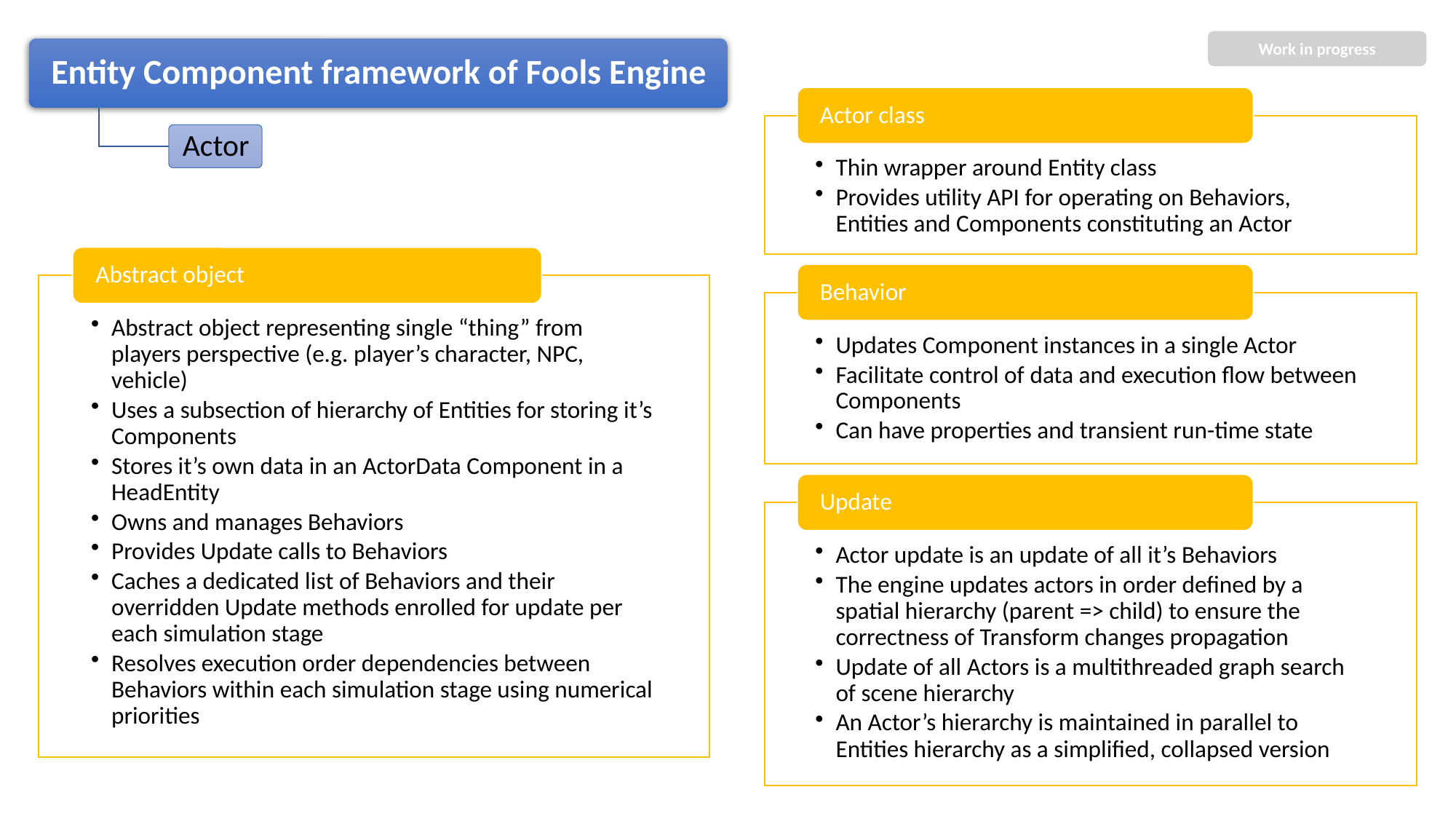

Work in progress
Entity Component framework of Fools Engine
Actor
Thin wrapper around Entity class
Provides utility API for operating on Behaviors, Entities and Components constituting an Actor
Actor class
Updates Component instances in a single Actor
Facilitate control of data and execution flow between Components
Can have properties and transient run-time state
Behavior
Actor update is an update of all it’s Behaviors
The engine updates actors in order defined by a spatial hierarchy (parent => child) to ensure the correctness of Transform changes propagation
Update of all Actors is a multithreaded graph search of scene hierarchy
An Actor’s hierarchy is maintained in parallel to Entities hierarchy as a simplified, collapsed version
Update
Abstract object representing single “thing” from players perspective (e.g. player’s character, NPC, vehicle)
Uses a subsection of hierarchy of Entities for storing it’s Components
Stores it’s own data in an ActorData Component in a HeadEntity
Owns and manages Behaviors
Provides Update calls to Behaviors
Caches a dedicated list of Behaviors and their overridden Update methods enrolled for update per each simulation stage
Resolves execution order dependencies between Behaviors within each simulation stage using numerical priorities
Abstract object